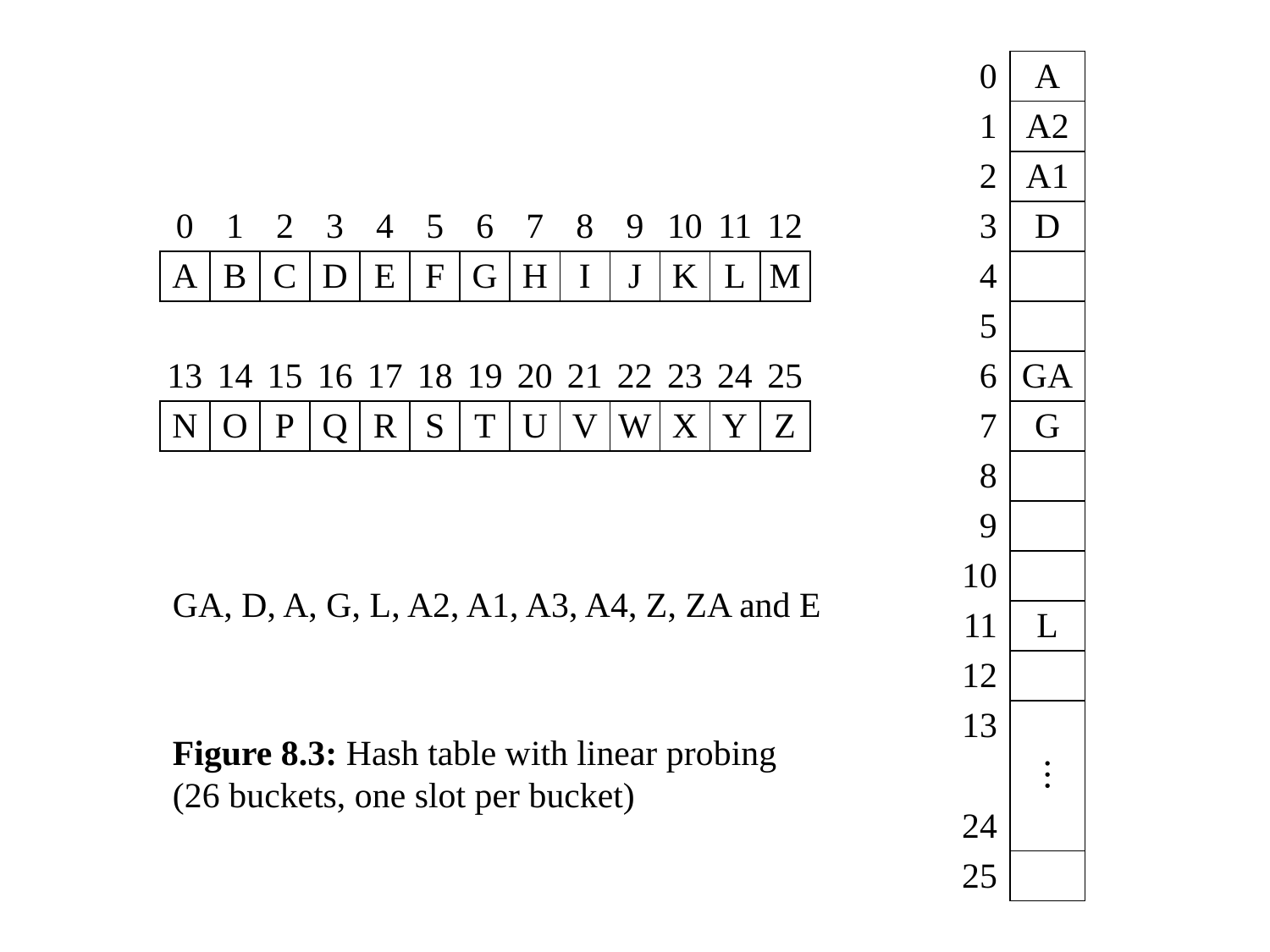

| 0 | A |
| --- | --- |
| 1 | A2 |
| 2 | A1 |
| 3 | D |
| 4 |  |
| 5 |  |
| 6 | GA |
| 7 | G |
| 8 |  |
| 9 |  |
| 10 |  |
| 11 | L |
| 12 |  |
| 13 | ⋮ |
|  |  |
| 24 |  |
| 25 |  |
| 0 | 1 | 2 | 3 | 4 | 5 | 6 | 7 | 8 | 9 | 10 | 11 | 12 |
| --- | --- | --- | --- | --- | --- | --- | --- | --- | --- | --- | --- | --- |
| A | B | C | D | E | F | G | H | I | J | K | L | M |
| 13 | 14 | 15 | 16 | 17 | 18 | 19 | 20 | 21 | 22 | 23 | 24 | 25 |
| --- | --- | --- | --- | --- | --- | --- | --- | --- | --- | --- | --- | --- |
| N | O | P | Q | R | S | T | U | V | W | X | Y | Z |
GA, D, A, G, L, A2, A1, A3, A4, Z, ZA and E

Figure 8.3: Hash table with linear probing (26 buckets, one slot per bucket)